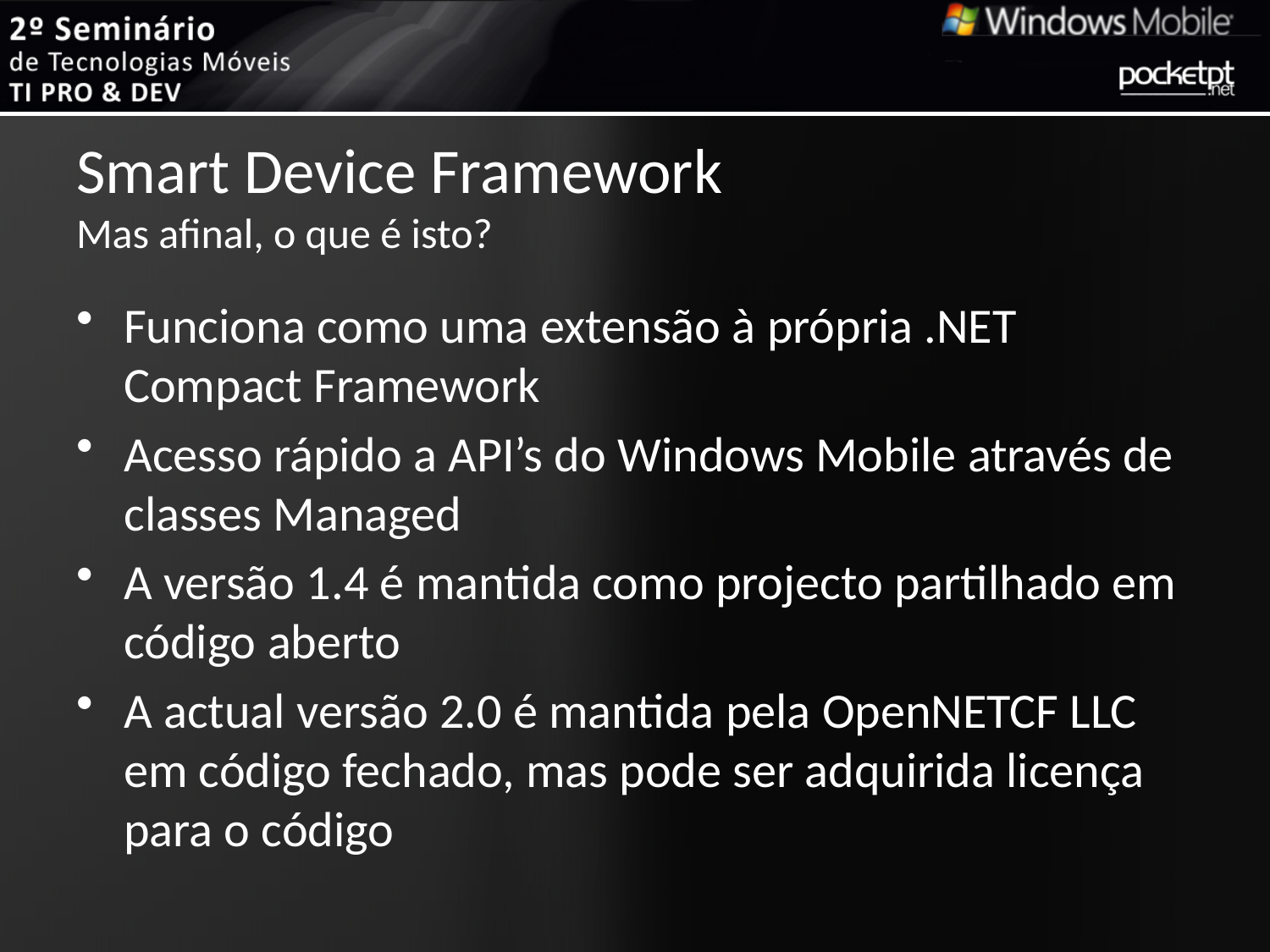

# Smart Device Framework Mas afinal, o que é isto?
Funciona como uma extensão à própria .NET Compact Framework
Acesso rápido a API’s do Windows Mobile através de classes Managed
A versão 1.4 é mantida como projecto partilhado em código aberto
A actual versão 2.0 é mantida pela OpenNETCF LLC em código fechado, mas pode ser adquirida licença para o código